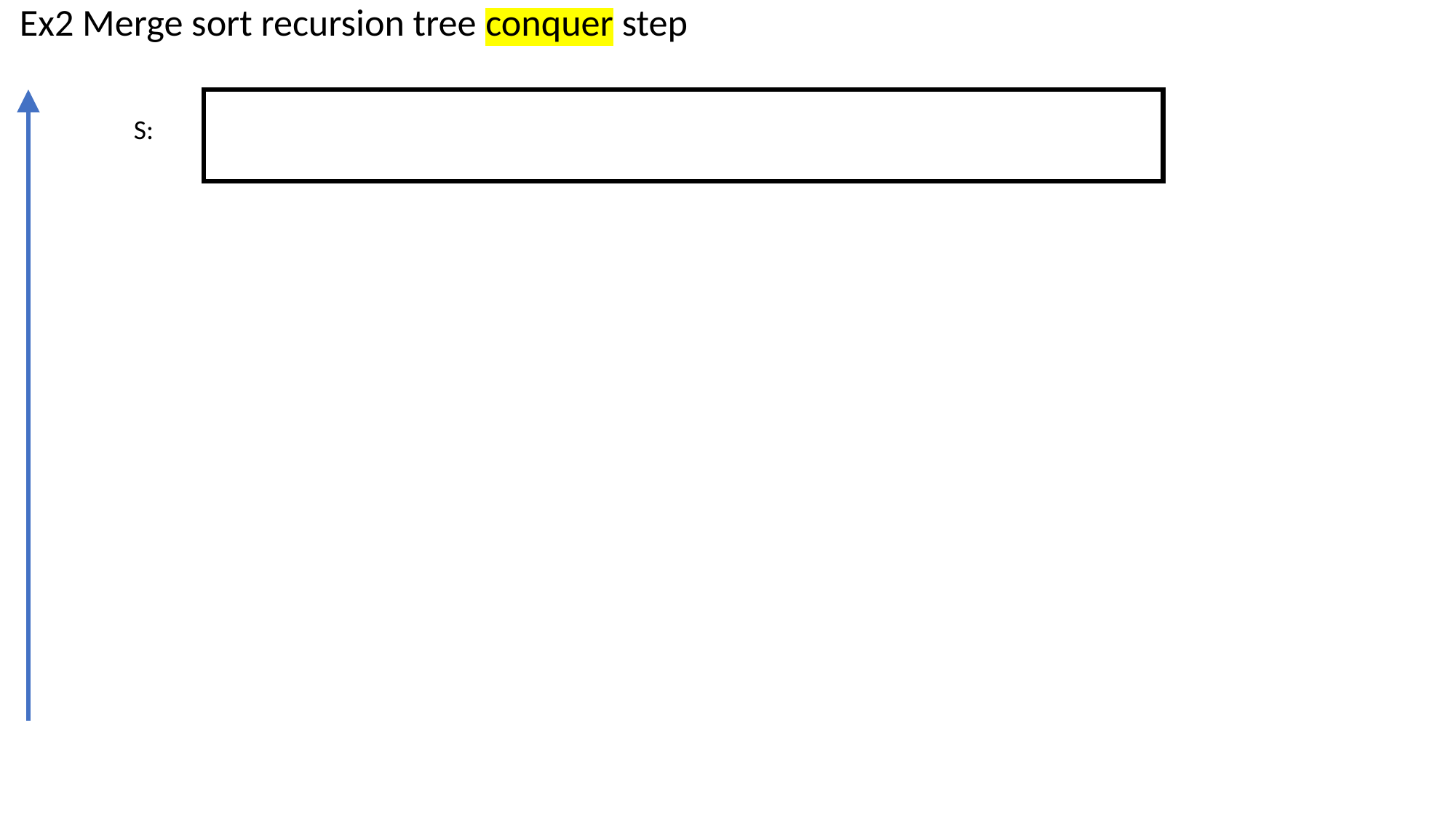

# Ex2 Merge sort recursion tree conquer step

S: